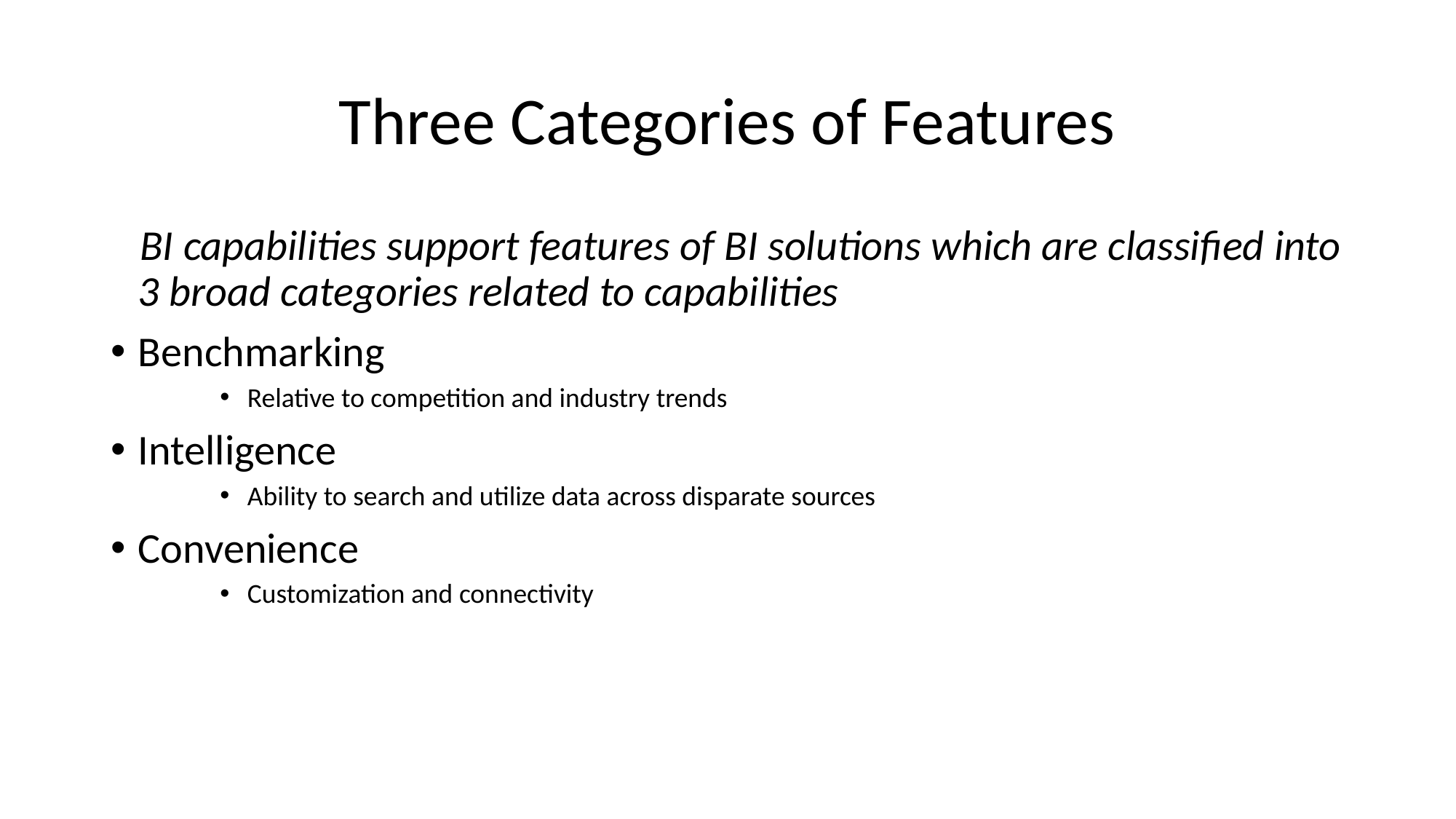

# Three Categories of Features
   BI capabilities support features of BI solutions which are classified into 3 broad categories related to capabilities
Benchmarking
Relative to competition and industry trends
Intelligence
Ability to search and utilize data across disparate sources
Convenience
Customization and connectivity